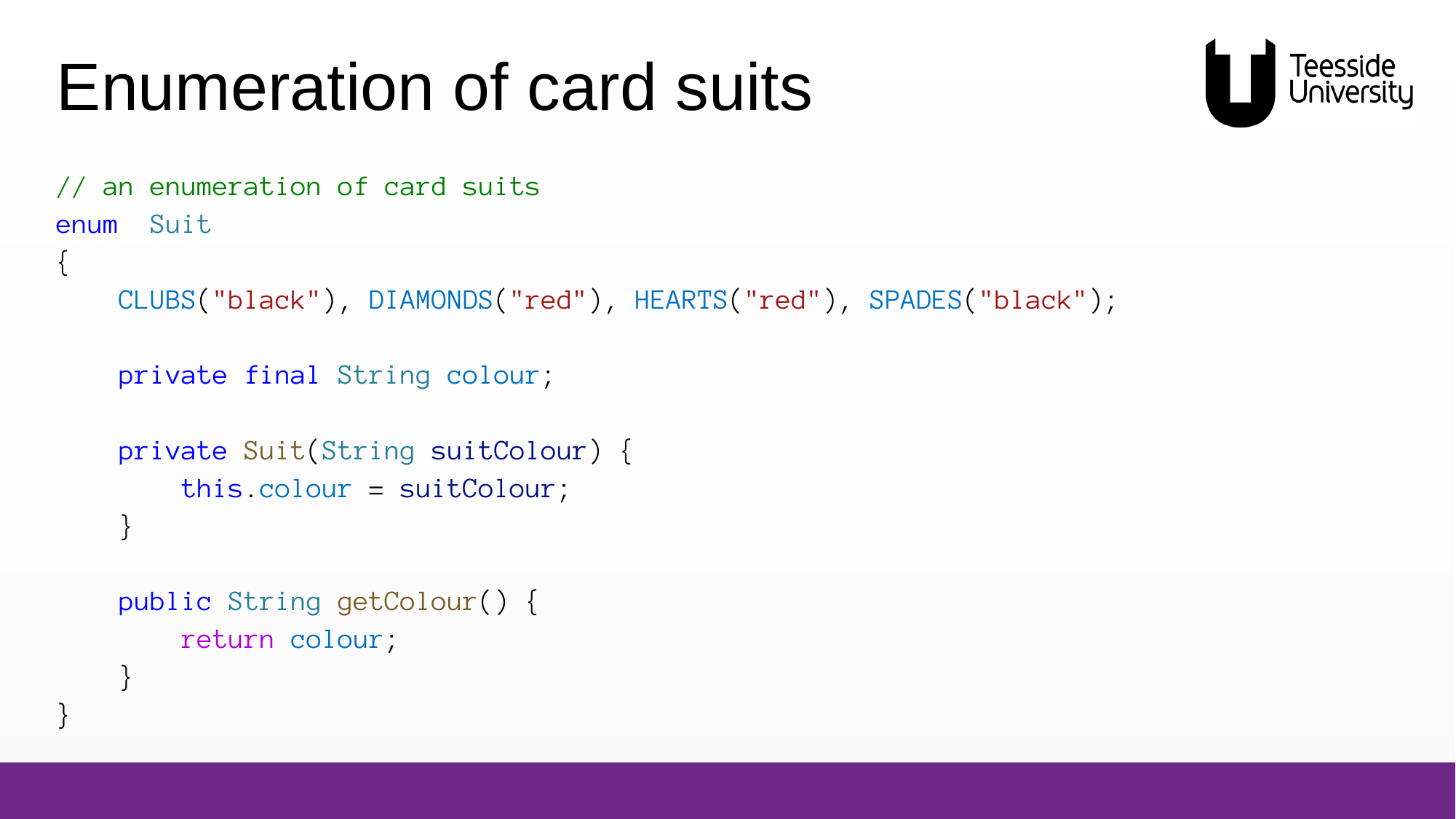

# Enumeration of card suits
// an enumeration of card suits
enum  Suit
{
    CLUBS("black"), DIAMONDS("red"), HEARTS("red"), SPADES("black");
    private final String colour;
    private Suit(String suitColour) {
        this.colour = suitColour;
    }
    public String getColour() {
        return colour;
    }
}